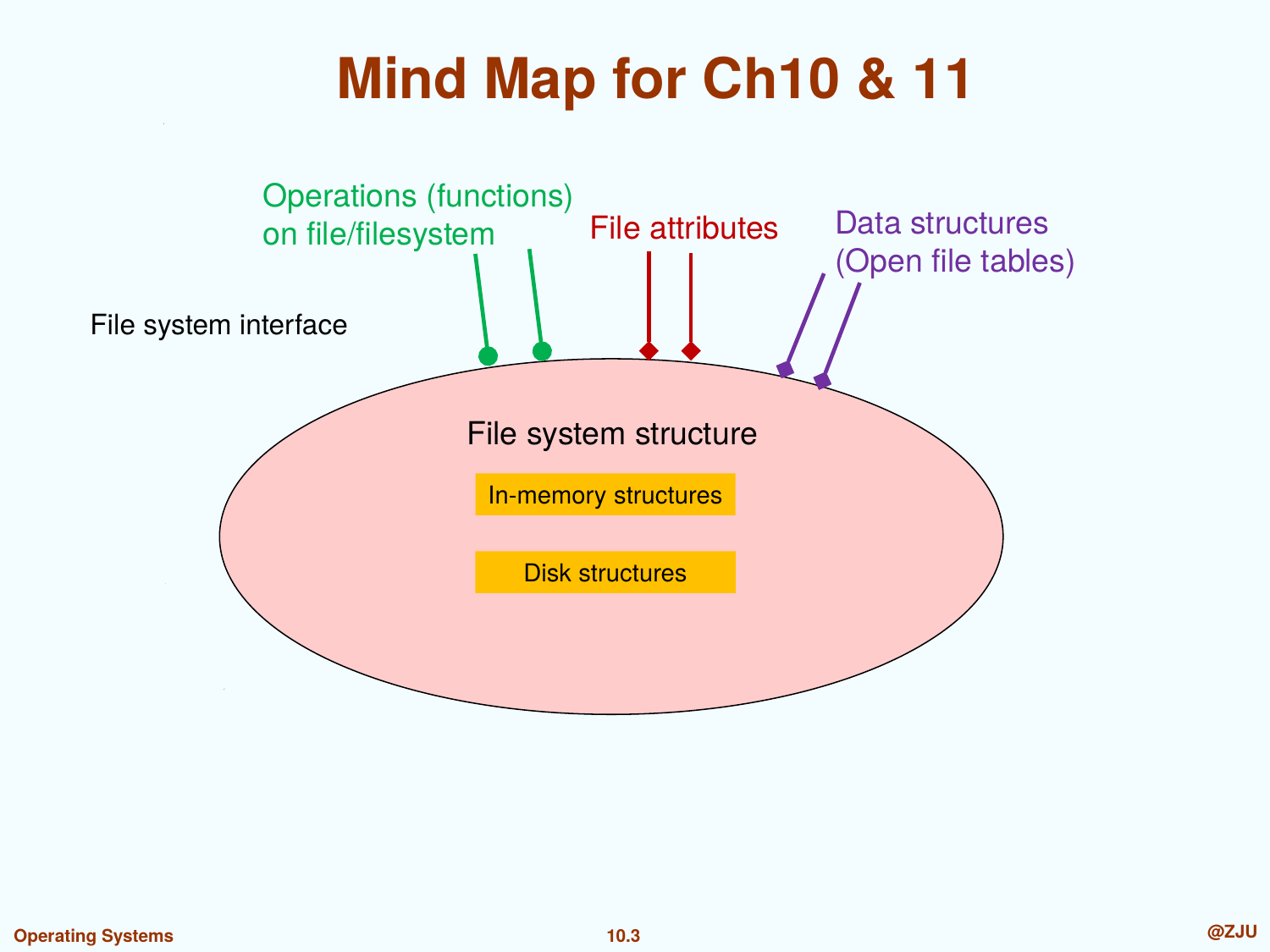

# Mind Map for Ch10 & 11
Operations (functions) on file/filesystem
Data structures
(Open file tables)
File attributes
File system interface

File system structure
In-memory structures
Disk structures